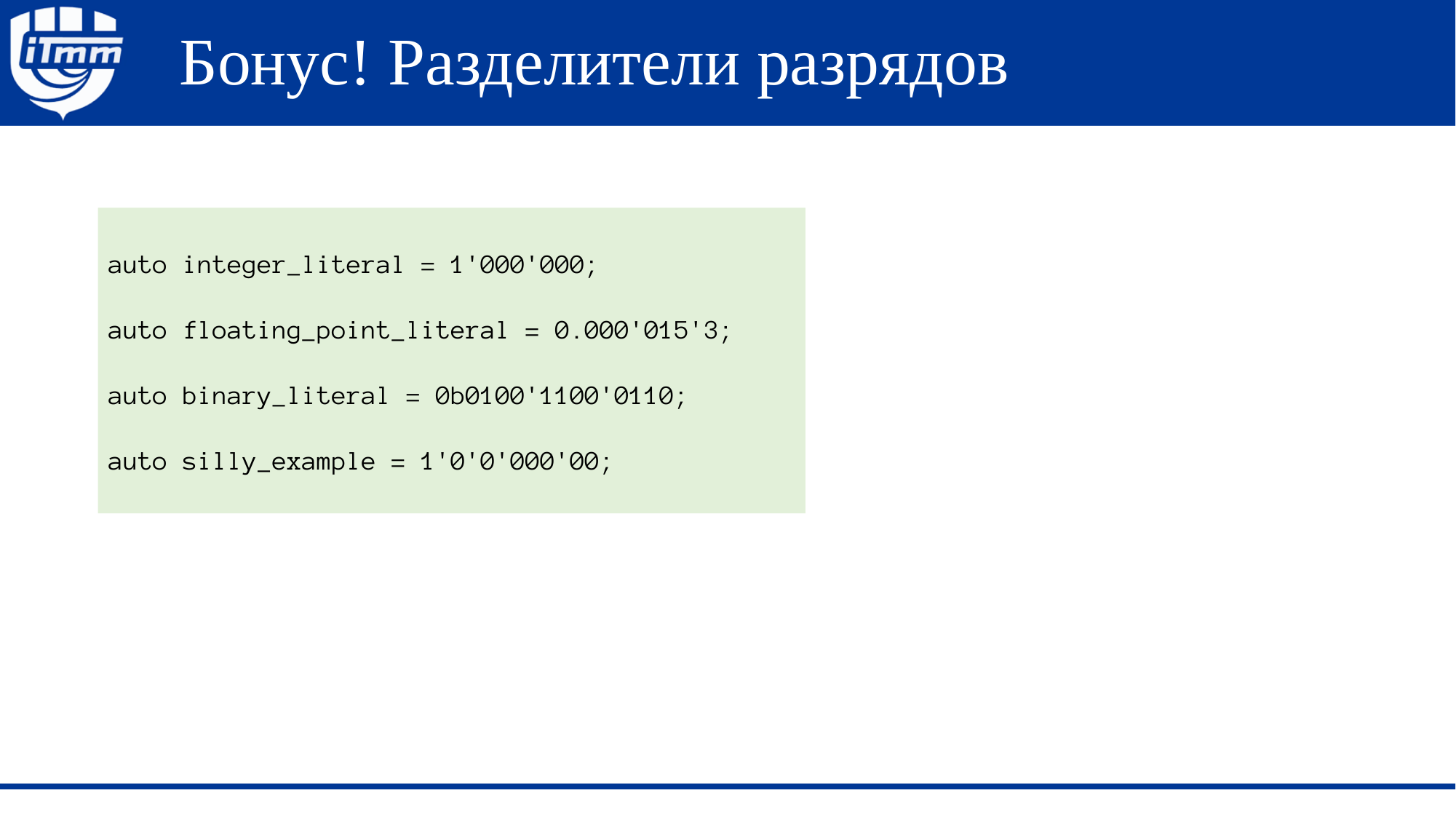

# Бонус! Разделители разрядов

auto integer_literal = 1'000'000;

auto floating_point_literal = 0.000'015'3;

auto binary_literal = 0b0100'1100'0110;

auto silly_example = 1'0'0'000'00;